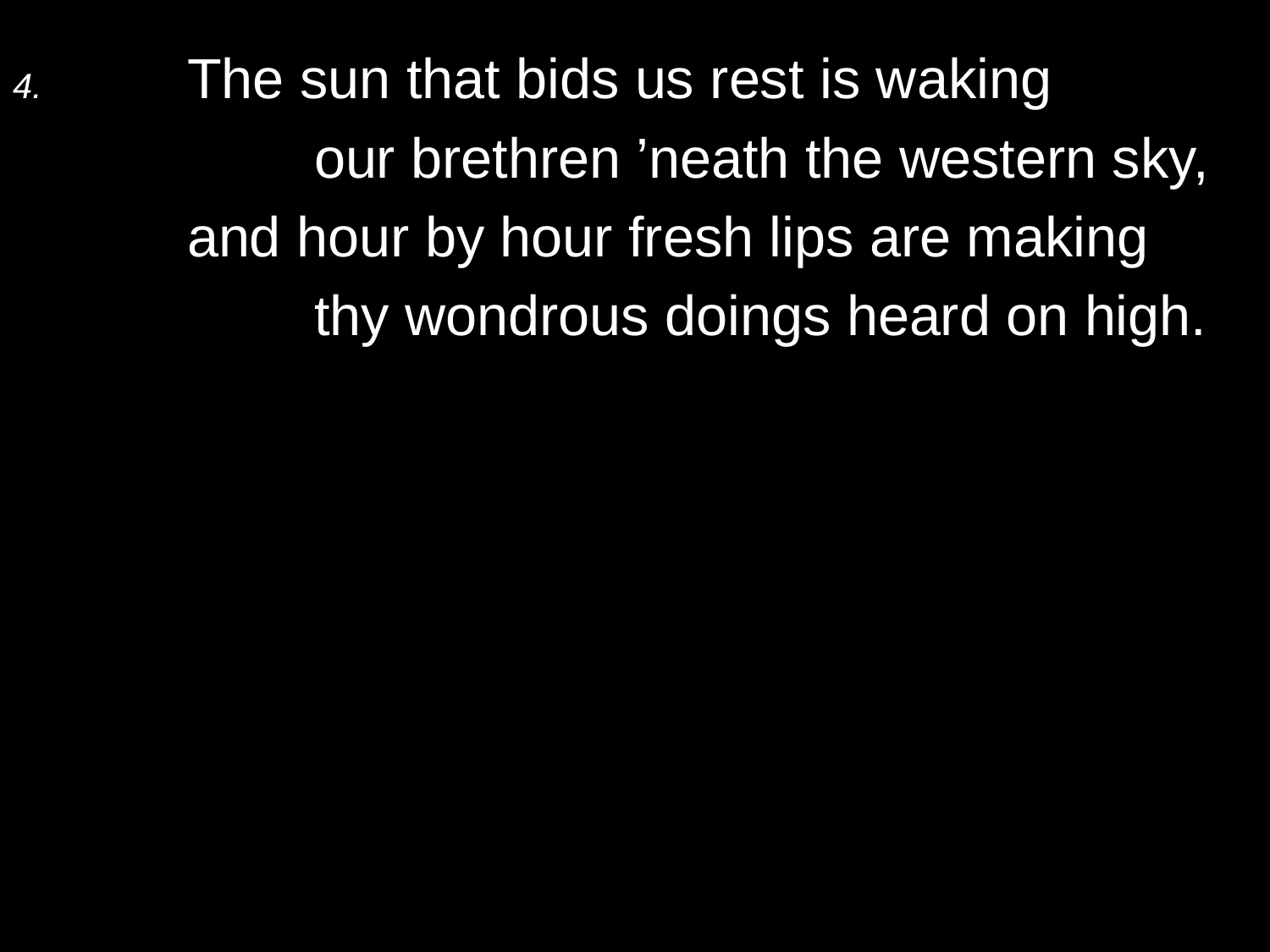

4.	The sun that bids us rest is waking
		our brethren ’neath the western sky,
	and hour by hour fresh lips are making
		thy wondrous doings heard on high.